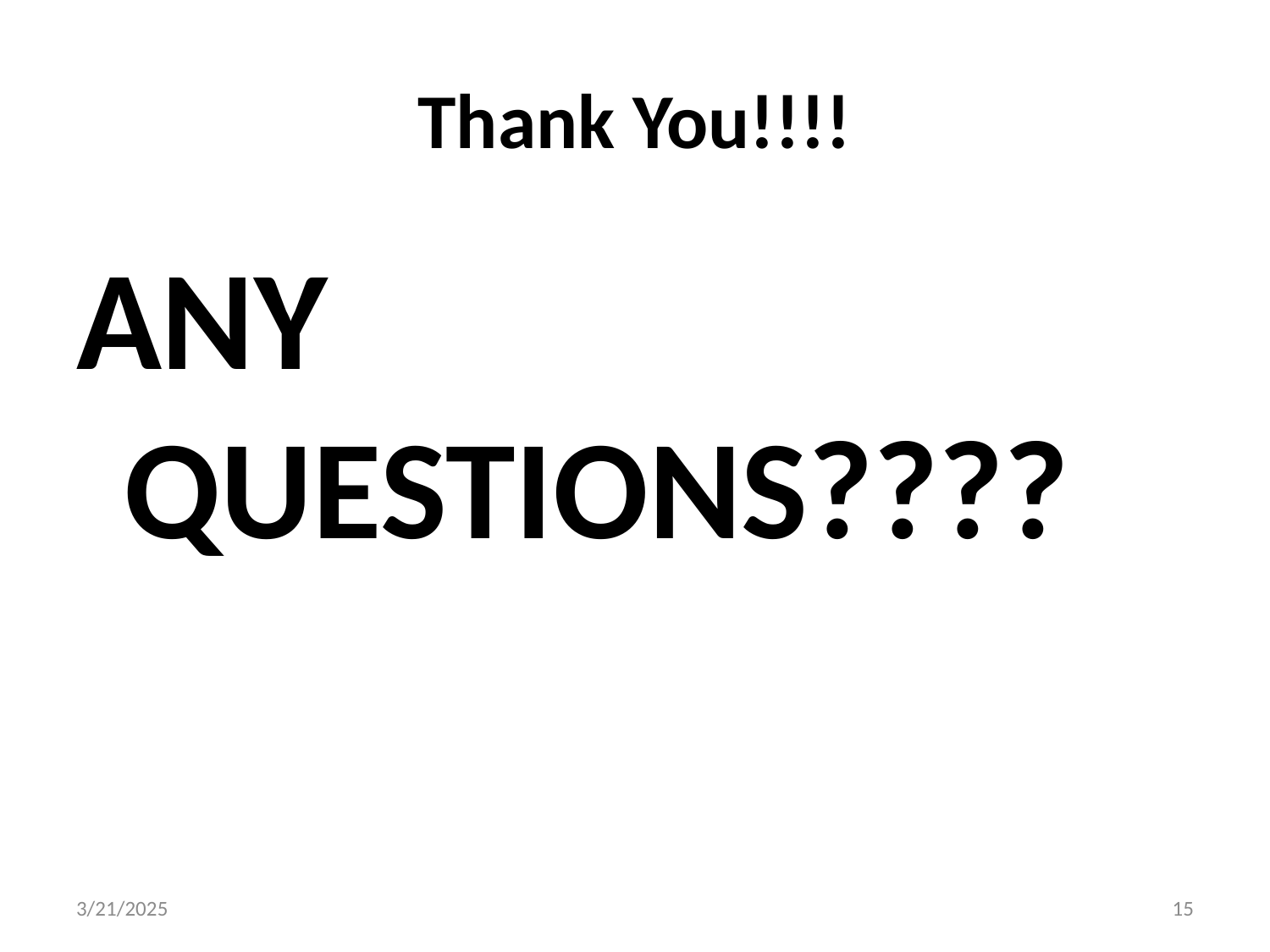

# Thank You!!!!
ANY            QUESTIONS????
3/21/2025
15